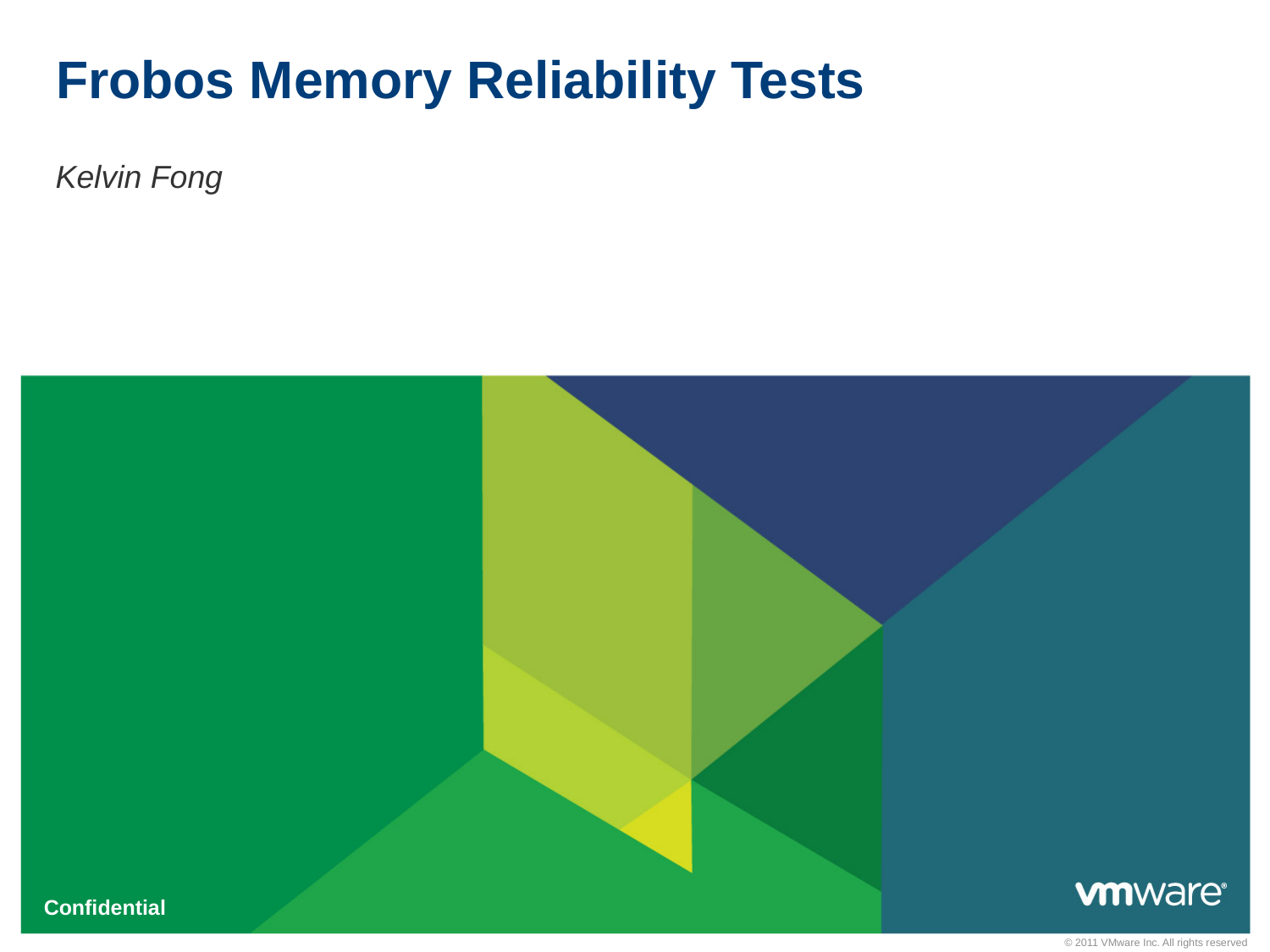

# Frobos Memory Reliability Tests
Kelvin Fong